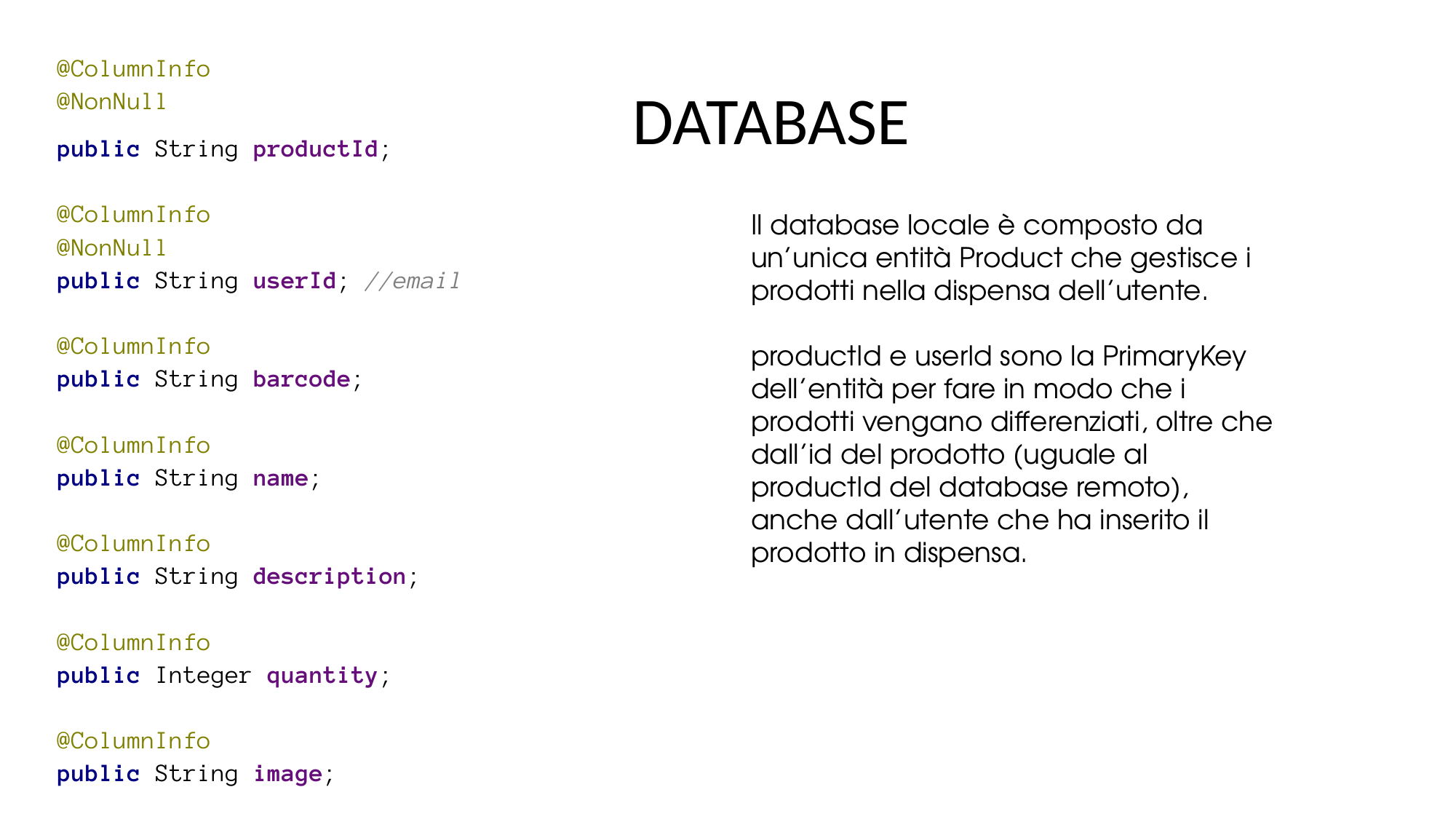

@ColumnInfo
@NonNull
public String productId;
@ColumnInfo
@NonNull
public String userId; //email
@ColumnInfo
public String barcode;
@ColumnInfo
public String name;
@ColumnInfo
public String description;
@ColumnInfo
public Integer quantity;
@ColumnInfo
public String image;

# DATABASE
Il database locale è composto da un’unica entità Product che gestisce i prodotti nella dispensa dell’utente.

productId e userId sono la PrimaryKey dell’entità per fare in modo che i prodotti vengano differenziati, oltre che dall’id del prodotto (uguale al productId del database remoto), anche dall’utente che ha inserito il prodotto in dispensa.